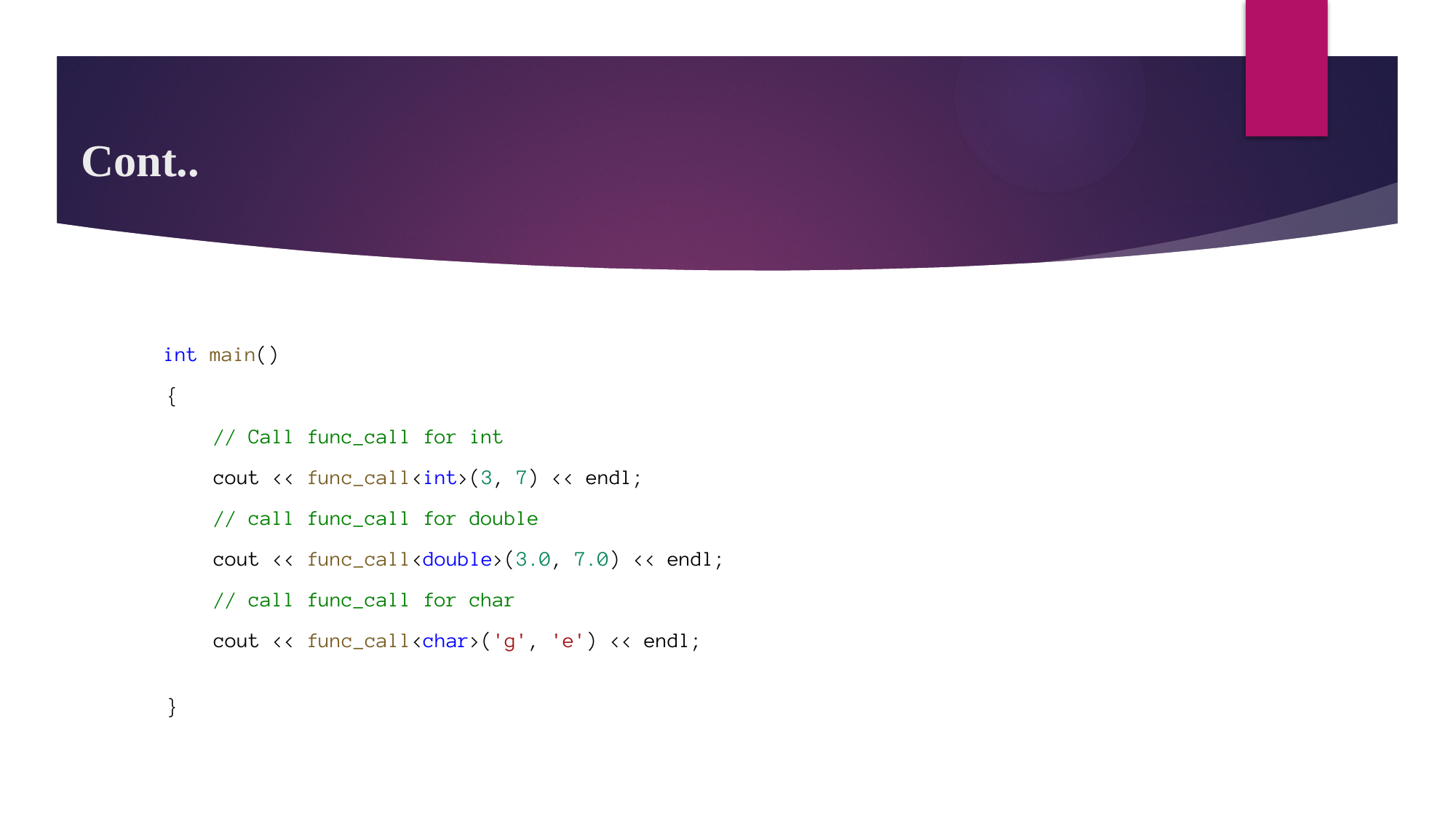

# Cont..

      int main()
        {
            // Call func_call for int
            cout << func_call<int>(3, 7) << endl;
            // call func_call for double
            cout << func_call<double>(3.0, 7.0) << endl;
            // call func_call for char
            cout << func_call<char>('g', 'e') << endl;
        }